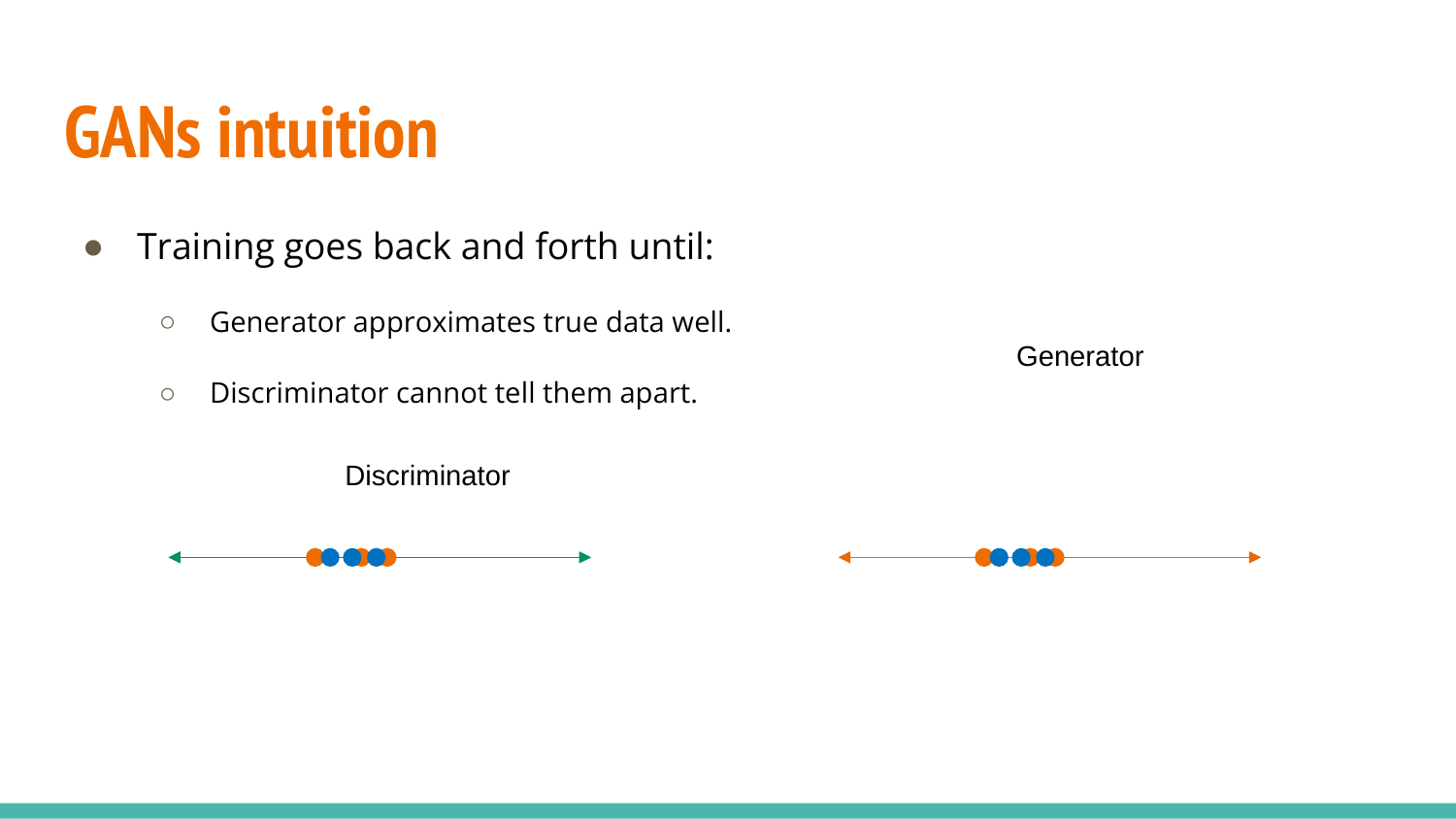

# GANs intuition
Training goes back and forth until:
Generator approximates true data well.
Discriminator cannot tell them apart.

Generator

Discriminator